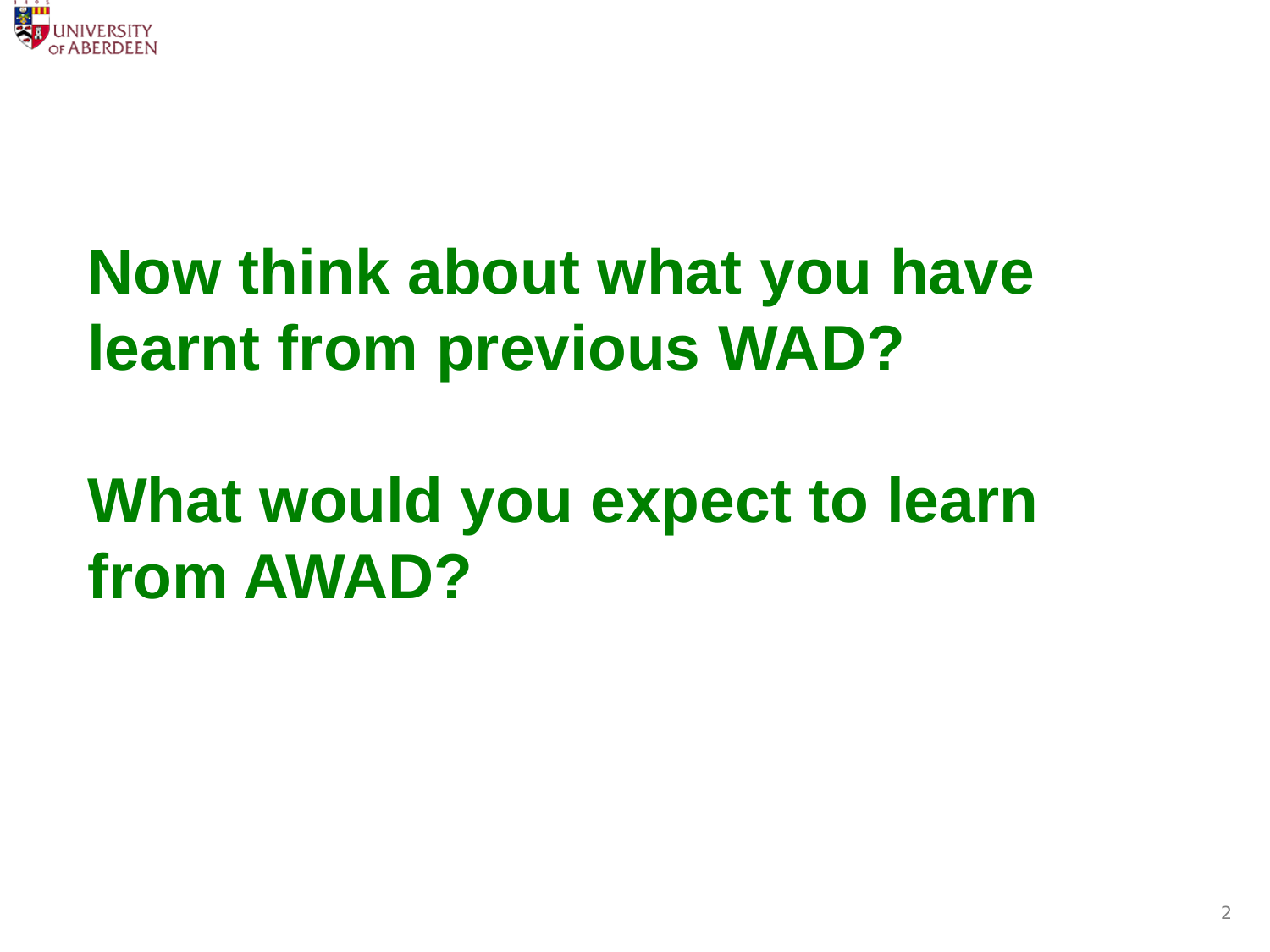

Now think about what you have learnt from previous WAD?

What would you expect to learn from AWAD?